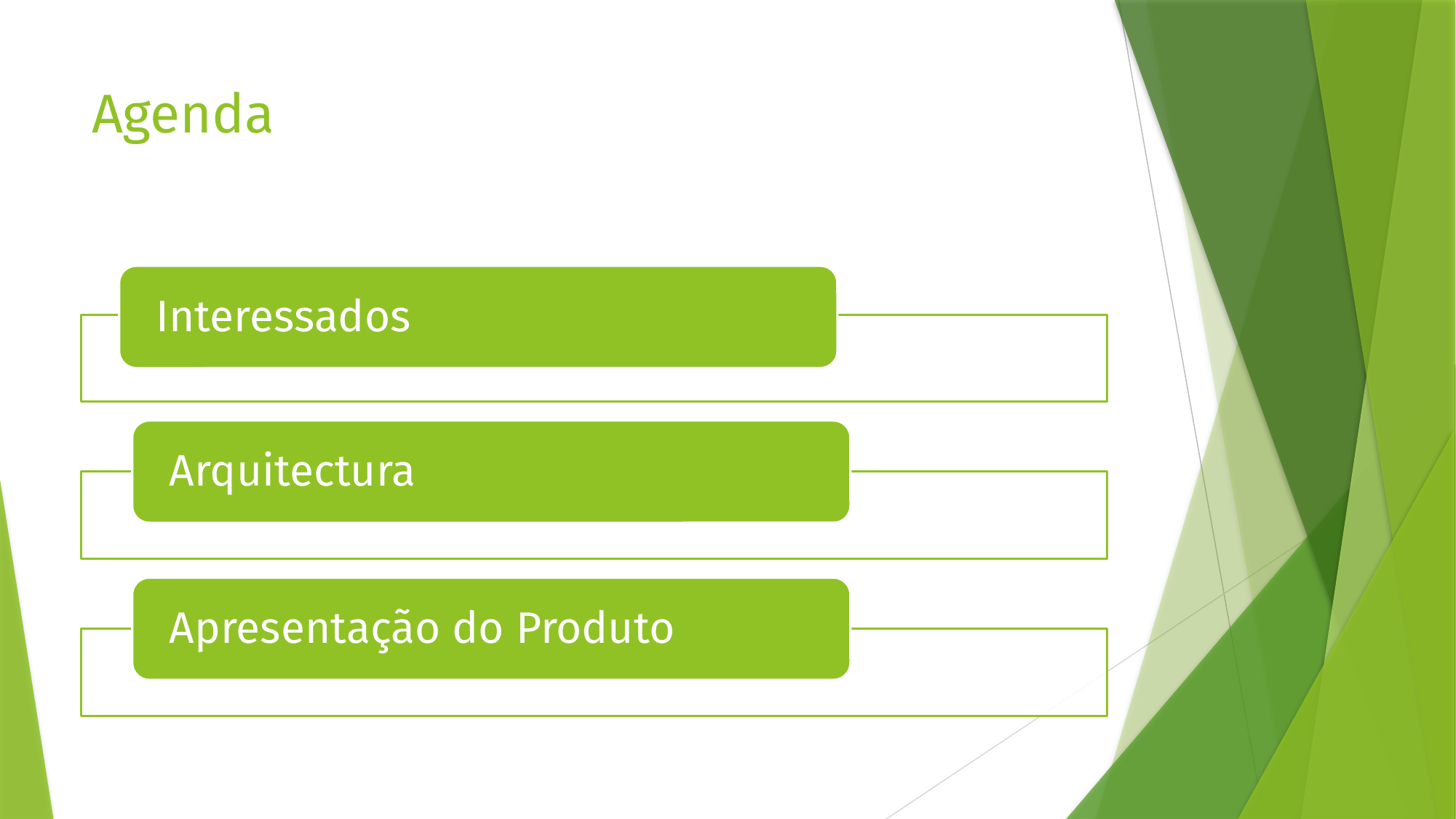

# Agenda
Interessados
Arquitectura
Apresentação do Produto